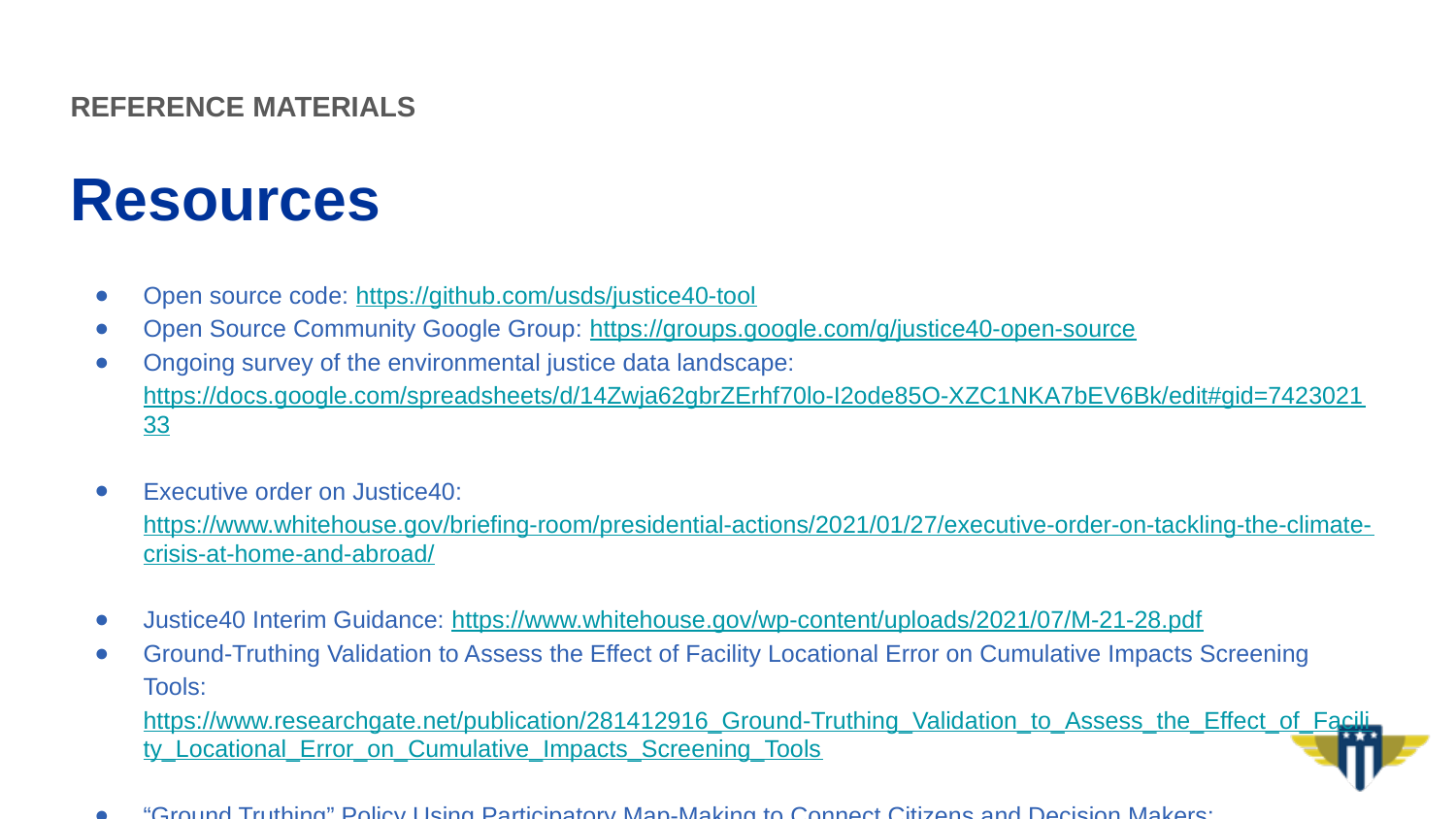

REFERENCE MATERIALS
# Resources
Open source code: https://github.com/usds/justice40-tool
Open Source Community Google Group: https://groups.google.com/g/justice40-open-source
Ongoing survey of the environmental justice data landscape: https://docs.google.com/spreadsheets/d/14Zwja62gbrZErhf70lo-I2ode85O-XZC1NKA7bEV6Bk/edit#gid=742302133
Executive order on Justice40: https://www.whitehouse.gov/briefing-room/presidential-actions/2021/01/27/executive-order-on-tackling-the-climate-crisis-at-home-and-abroad/
Justice40 Interim Guidance: https://www.whitehouse.gov/wp-content/uploads/2021/07/M-21-28.pdf
Ground-Truthing Validation to Assess the Effect of Facility Locational Error on Cumulative Impacts Screening Tools: https://www.researchgate.net/publication/281412916_Ground-Truthing_Validation_to_Assess_the_Effect_of_Facility_Locational_Error_on_Cumulative_Impacts_Screening_Tools
“Ground Truthing” Policy Using Participatory Map-Making to Connect Citizens and Decision Makers: https://media.rff.org/archive/files/sharepoint/WorkImages/Download/RFF-Resources-162_GroundTruthing.pdf